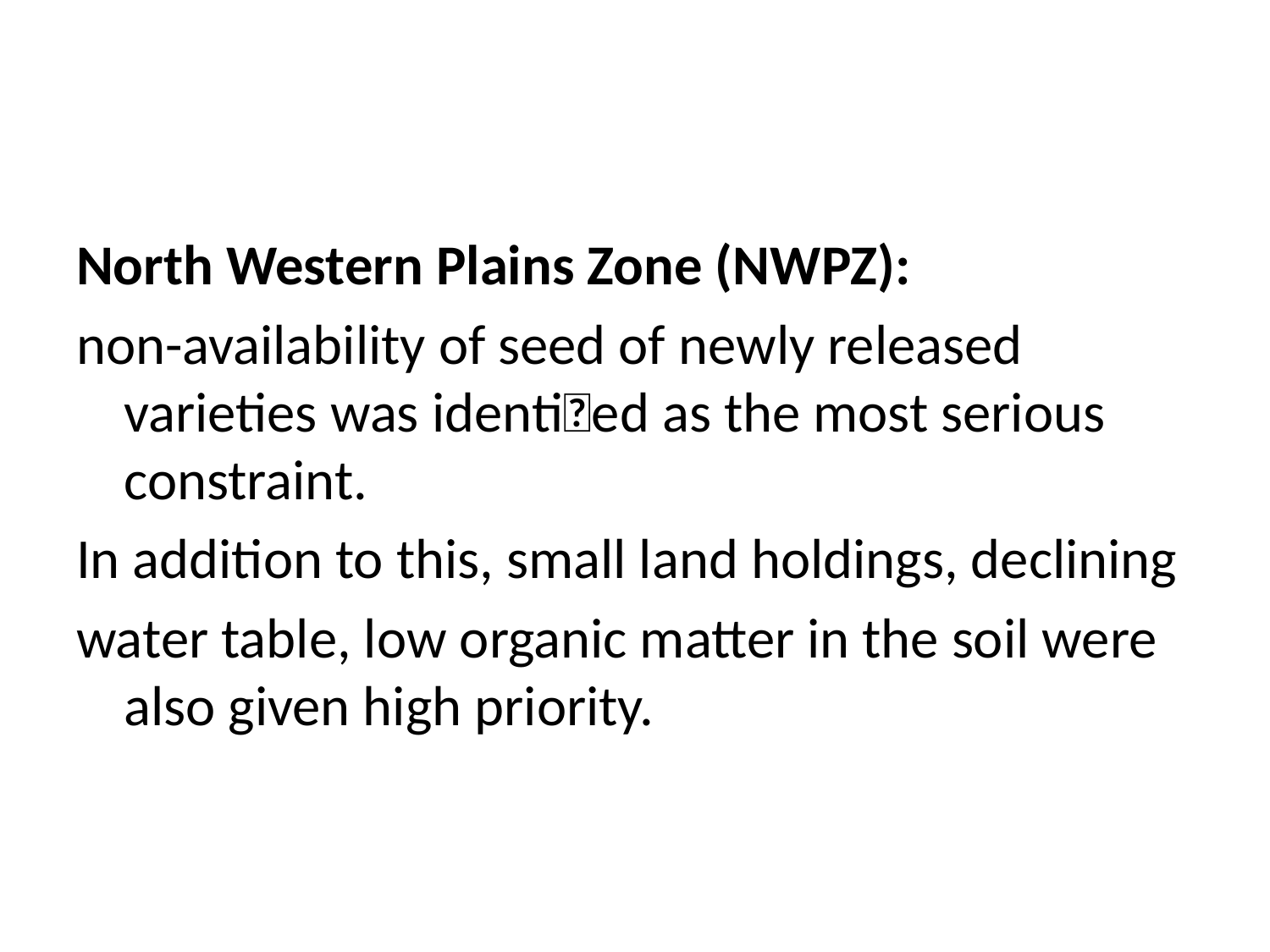

#
North Western Plains Zone (NWPZ):
non-availability of seed of newly released varieties was identi􀃶ed as the most serious constraint.
In addition to this, small land holdings, declining
water table, low organic matter in the soil were also given high priority.